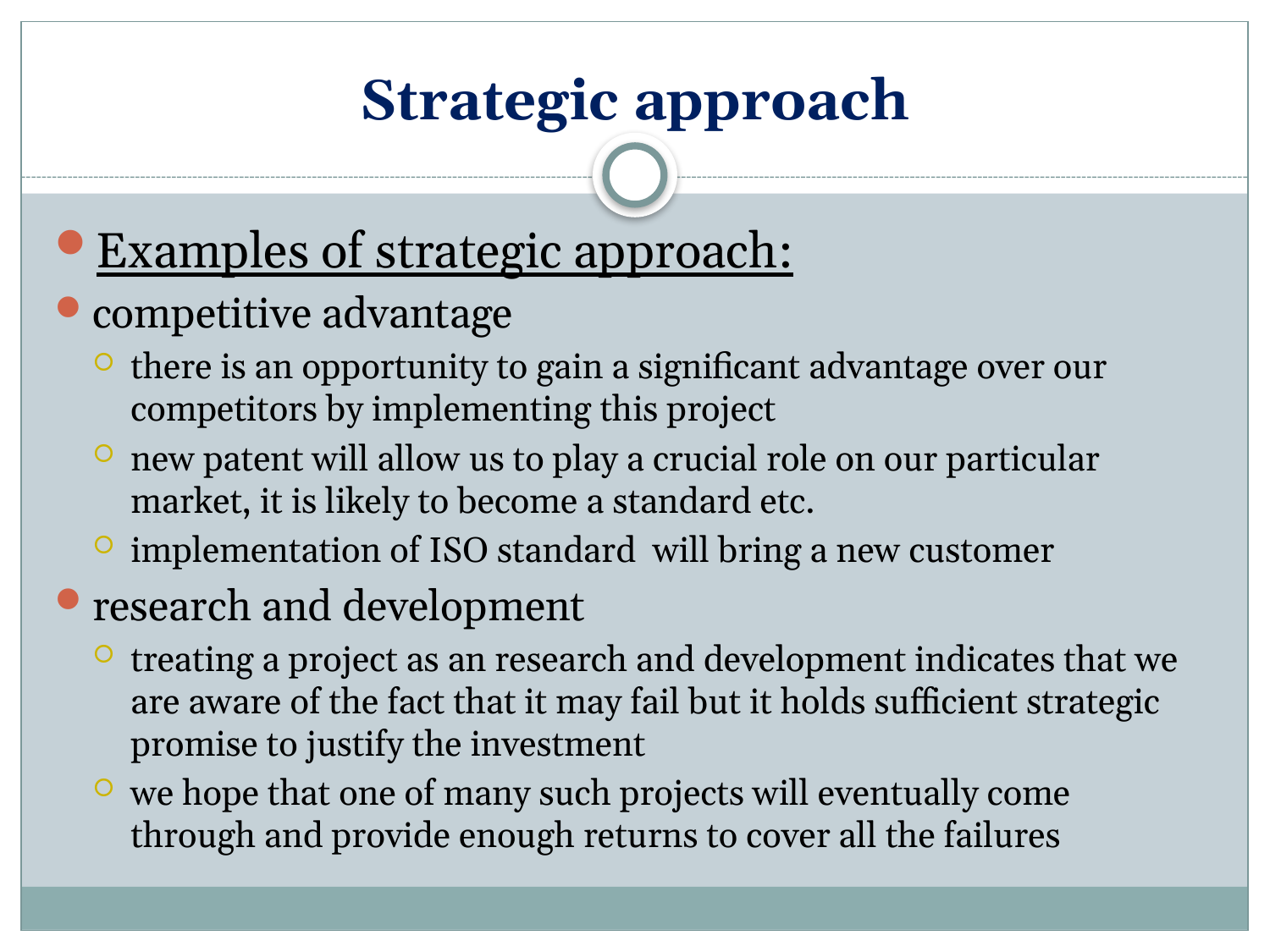

# Strategic approach
Examples of strategic approach:
competitive advantage
there is an opportunity to gain a significant advantage over our competitors by implementing this project
new patent will allow us to play a crucial role on our particular market, it is likely to become a standard etc.
implementation of ISO standard  will bring a new customer
research and development
treating a project as an research and development indicates that we are aware of the fact that it may fail but it holds sufficient strategic promise to justify the investment
we hope that one of many such projects will eventually come through and provide enough returns to cover all the failures